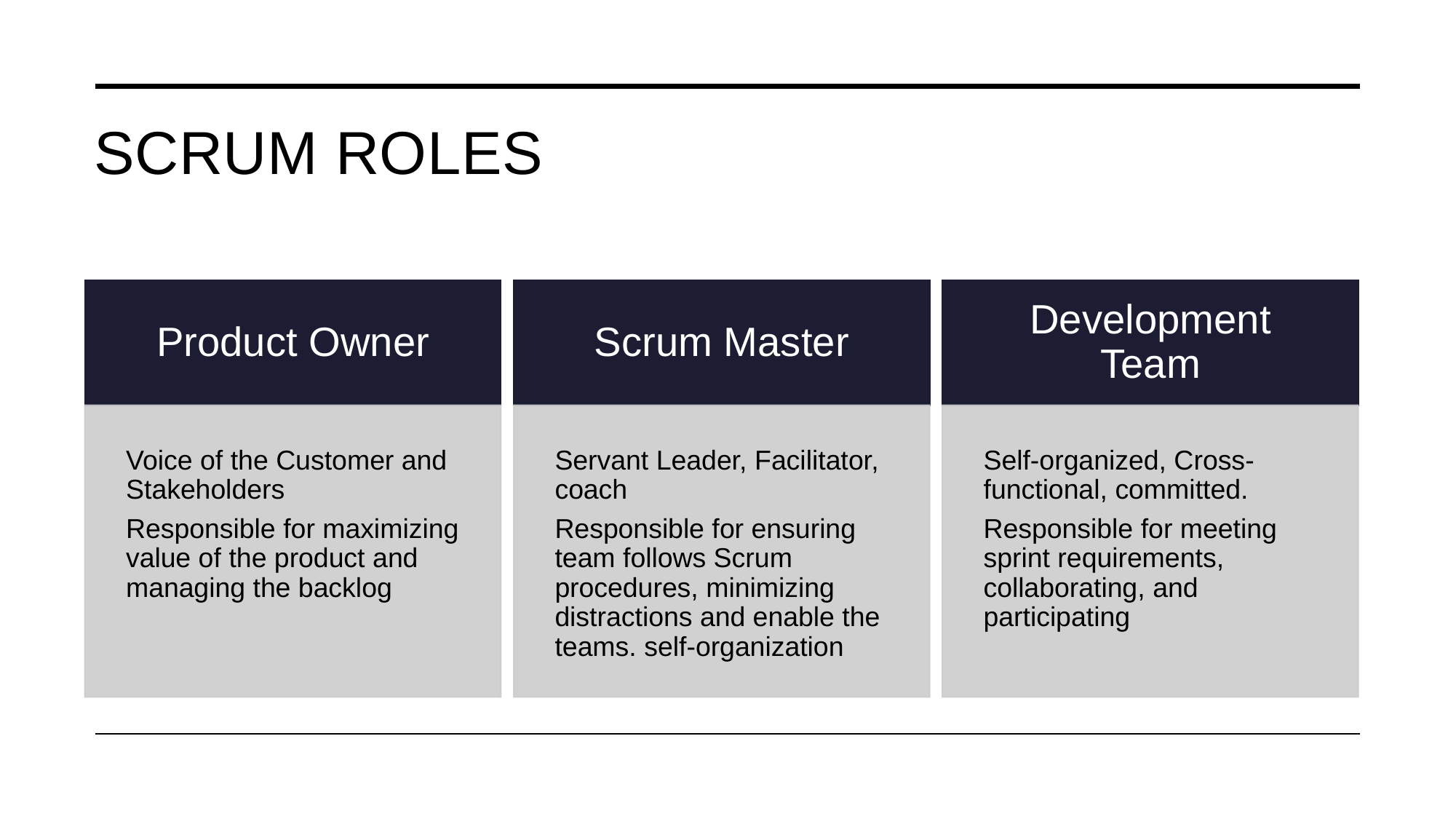

# Scrum Roles
Product Owner
Voice of the Customer and Stakeholders
Responsible for maximizing value of the product and managing the backlog
Scrum Master
Servant Leader, Facilitator, coach
Responsible for ensuring team follows Scrum procedures, minimizing distractions and enable the teams. self-organization
Development Team
Self-organized, Cross-functional, committed.
Responsible for meeting sprint requirements, collaborating, and participating